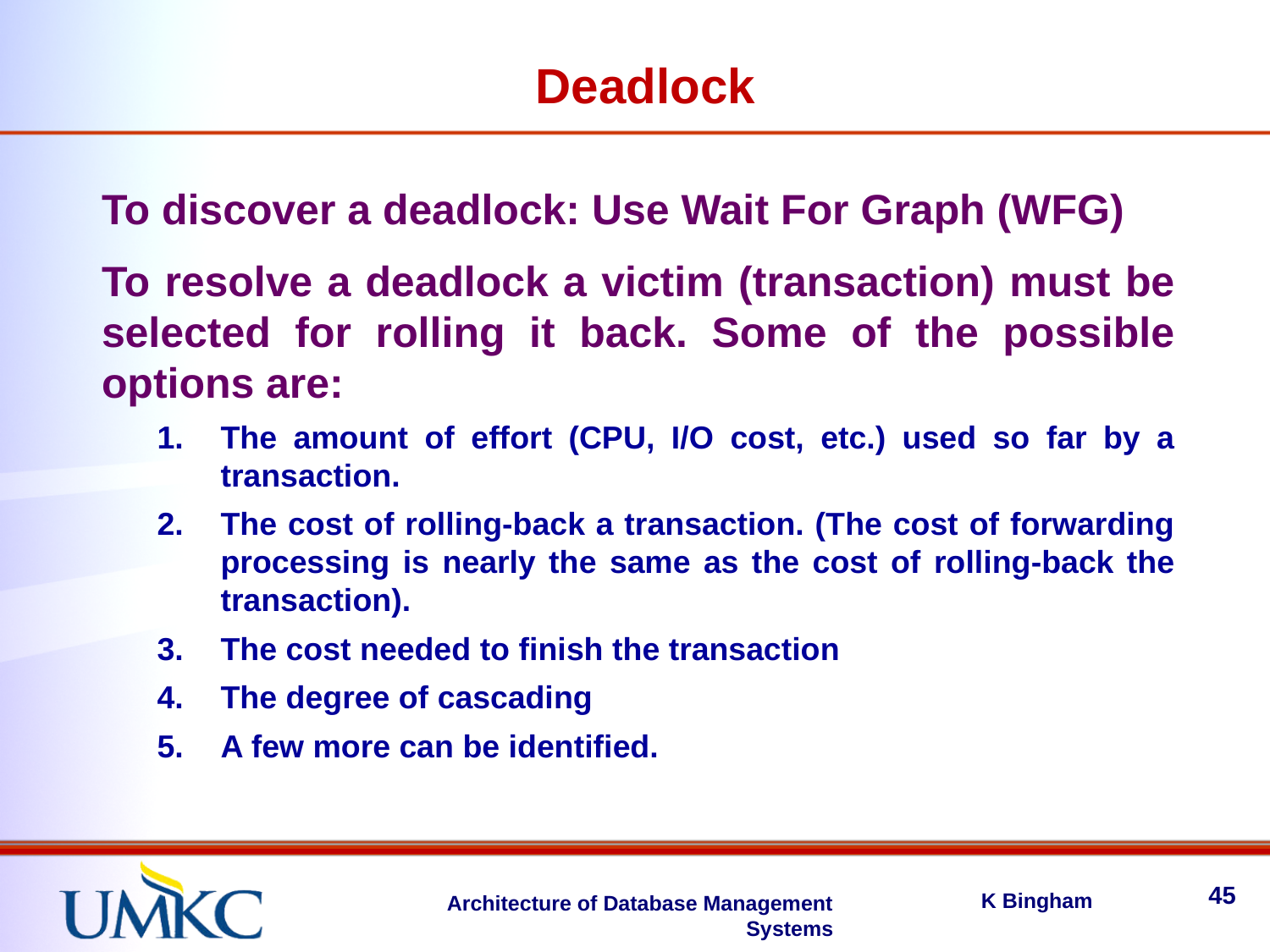

Deadlock
To discover a deadlock: Use Wait For Graph (WFG)
To resolve a deadlock a victim (transaction) must be selected for rolling it back. Some of the possible options are:
The amount of effort (CPU, I/O cost, etc.) used so far by a transaction.
The cost of rolling-back a transaction. (The cost of forwarding processing is nearly the same as the cost of rolling-back the transaction).
The cost needed to finish the transaction
The degree of cascading
A few more can be identified.

45